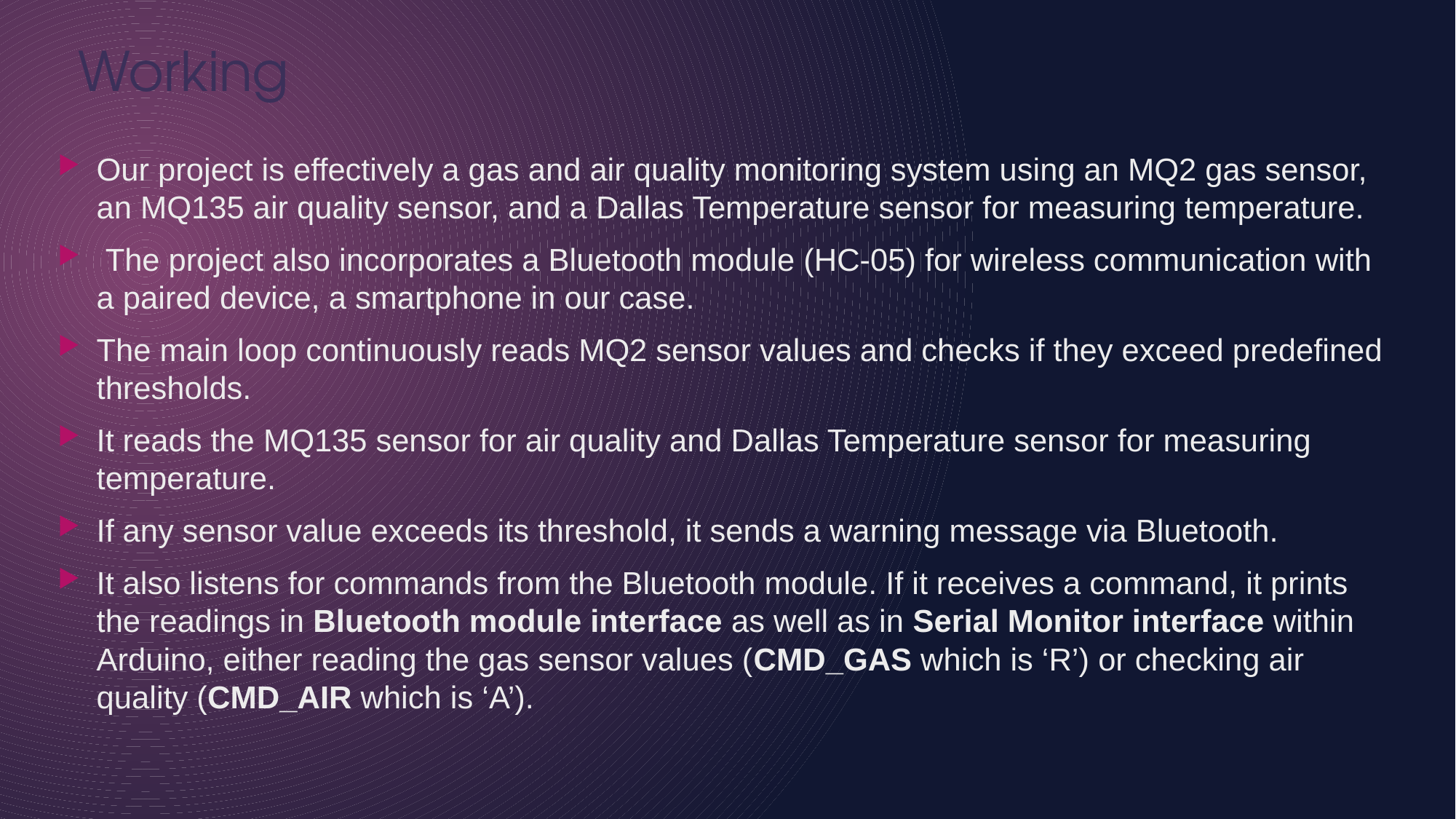

# Working
Our project is effectively a gas and air quality monitoring system using an MQ2 gas sensor, an MQ135 air quality sensor, and a Dallas Temperature sensor for measuring temperature.
 The project also incorporates a Bluetooth module (HC-05) for wireless communication with a paired device, a smartphone in our case.
The main loop continuously reads MQ2 sensor values and checks if they exceed predefined thresholds.
It reads the MQ135 sensor for air quality and Dallas Temperature sensor for measuring temperature.
If any sensor value exceeds its threshold, it sends a warning message via Bluetooth.
It also listens for commands from the Bluetooth module. If it receives a command, it prints the readings in Bluetooth module interface as well as in Serial Monitor interface within Arduino, either reading the gas sensor values (CMD_GAS which is ‘R’) or checking air quality (CMD_AIR which is ‘A’).